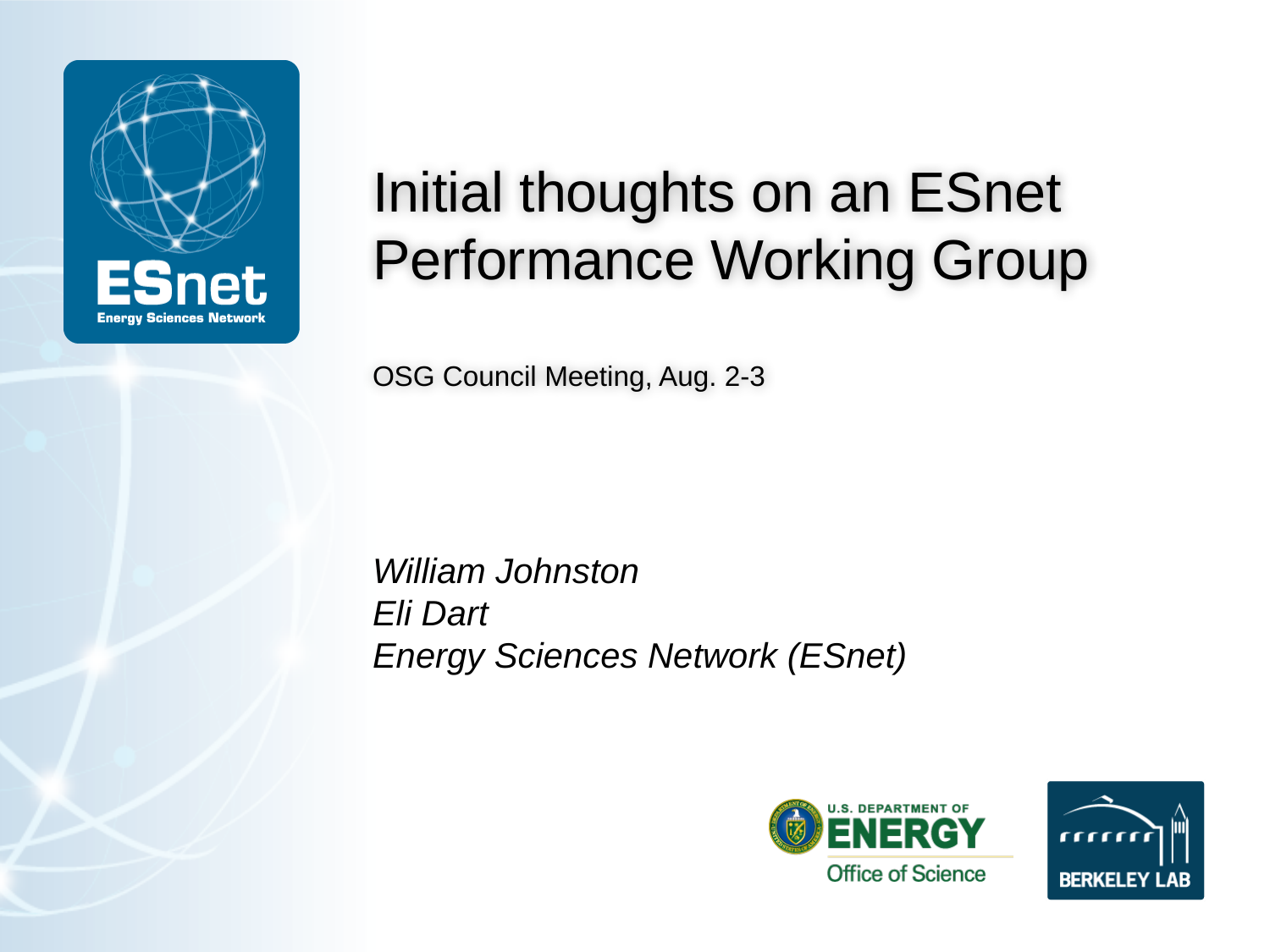

# Initial thoughts on an ESnet Performance Working Group OSG Council Meeting, Aug. 2-3
William Johnston
Eli Dart
Energy Sciences Network (ESnet)